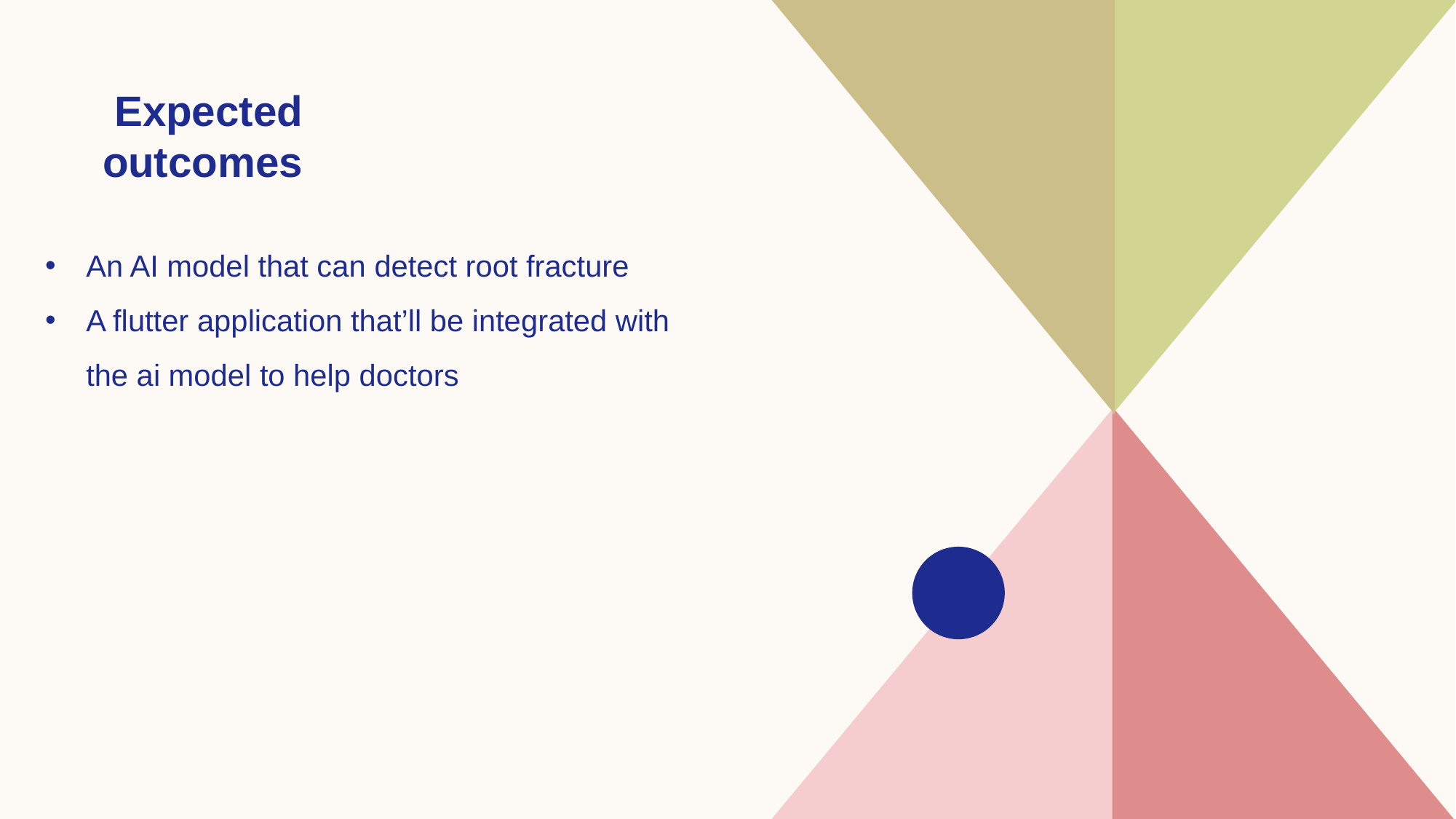

Expected outcomes
An AI model that can detect root fracture
A flutter application that’ll be integrated with the ai model to help doctors